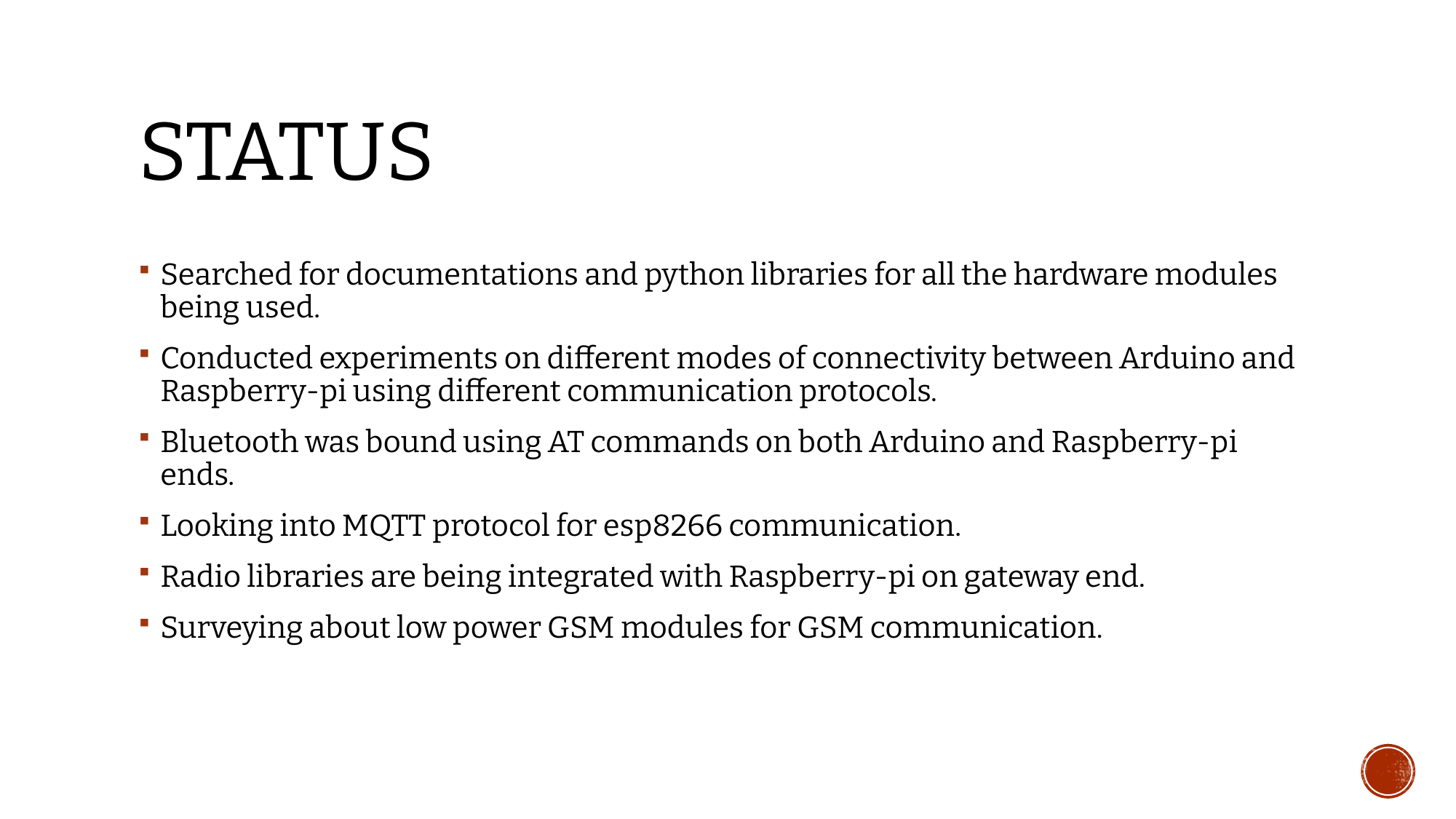

# Status
Searched for documentations and python libraries for all the hardware modules being used.
Conducted experiments on different modes of connectivity between Arduino and Raspberry-pi using different communication protocols.
Bluetooth was bound using AT commands on both Arduino and Raspberry-pi ends.
Looking into MQTT protocol for esp8266 communication.
Radio libraries are being integrated with Raspberry-pi on gateway end.
Surveying about low power GSM modules for GSM communication.